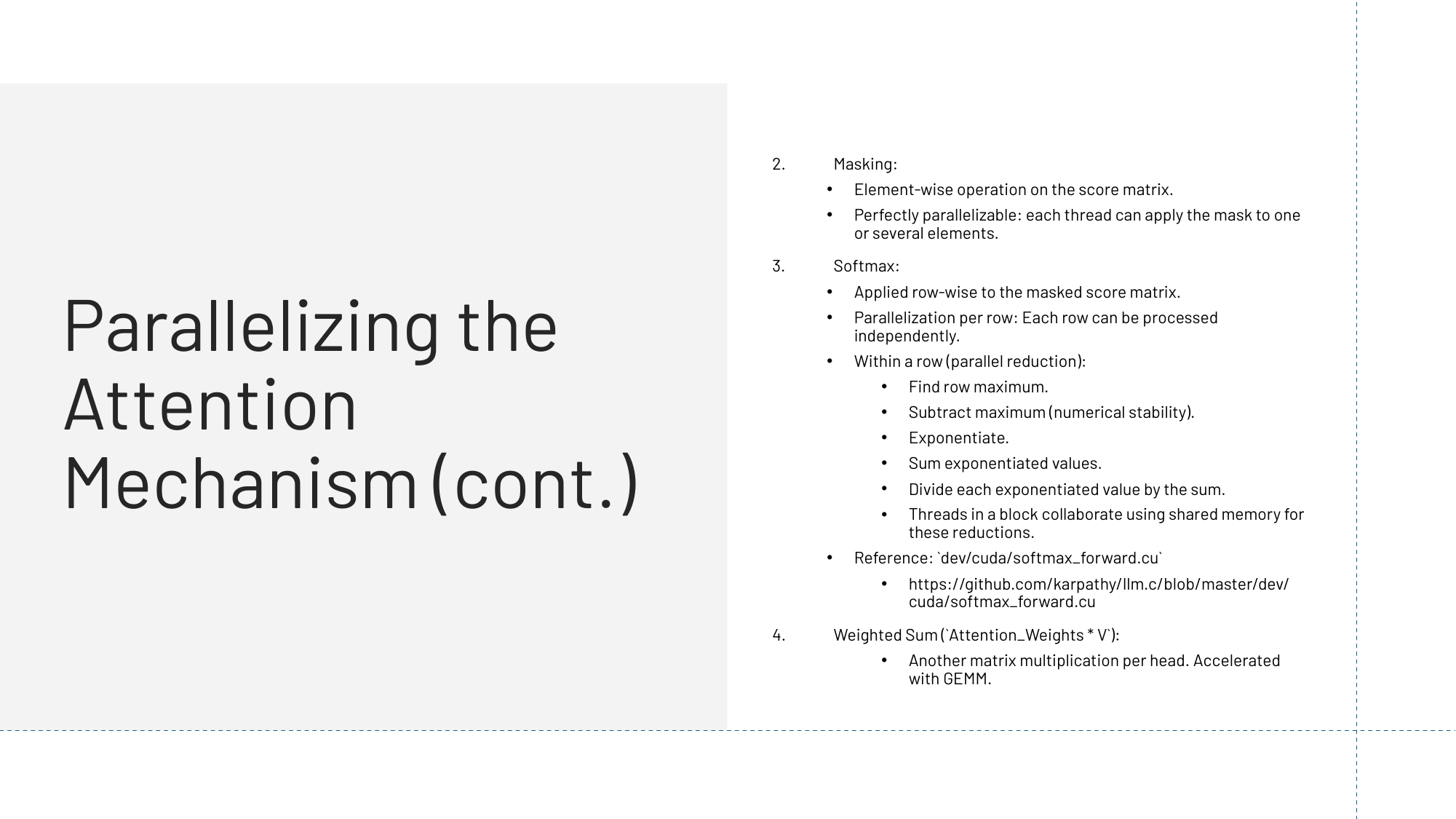

# Parallelizing the Attention Mechanism (cont.)
Masking:
Element-wise operation on the score matrix.
Perfectly parallelizable: each thread can apply the mask to one or several elements.
Softmax:
Applied row-wise to the masked score matrix.
Parallelization per row: Each row can be processed independently.
Within a row (parallel reduction):
Find row maximum.
Subtract maximum (numerical stability).
Exponentiate.
Sum exponentiated values.
Divide each exponentiated value by the sum.
Threads in a block collaborate using shared memory for these reductions.
Reference: `dev/cuda/softmax_forward.cu`
https://github.com/karpathy/llm.c/blob/master/dev/cuda/softmax_forward.cu
Weighted Sum (`Attention_Weights * V`):
Another matrix multiplication per head. Accelerated with GEMM.